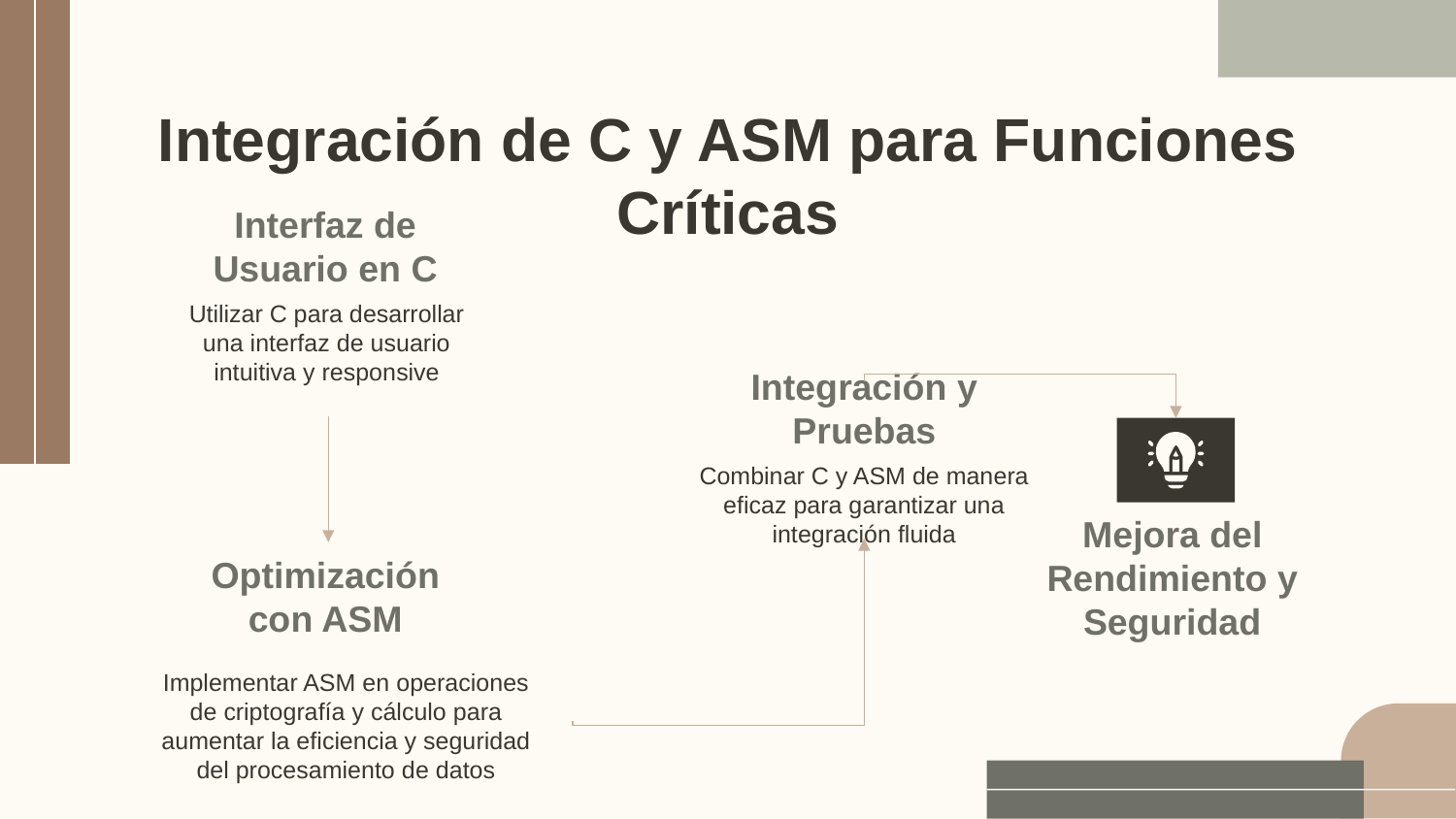

# Integración de C y ASM para Funciones Críticas
Interfaz de Usuario en C
Utilizar C para desarrollar una interfaz de usuario intuitiva y responsive
Integración y Pruebas
Combinar C y ASM de manera eficaz para garantizar una integración fluida

Optimización con ASM
Implementar ASM en operaciones de criptografía y cálculo para aumentar la eficiencia y seguridad del procesamiento de datos
Mejora del Rendimiento y Seguridad